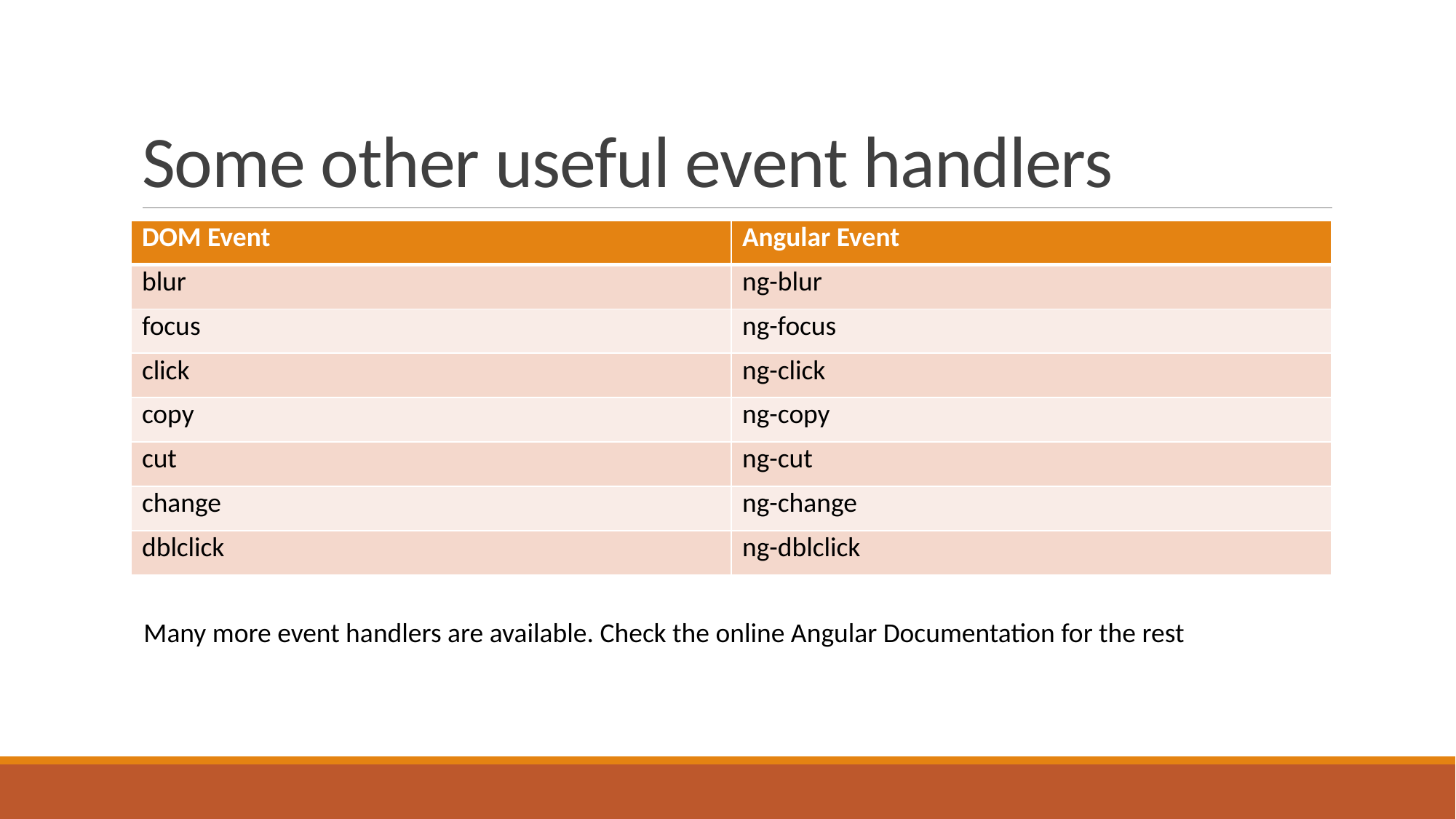

# Some other useful event handlers
| DOM Event | Angular Event |
| --- | --- |
| blur | ng-blur |
| focus | ng-focus |
| click | ng-click |
| copy | ng-copy |
| cut | ng-cut |
| change | ng-change |
| dblclick | ng-dblclick |
Many more event handlers are available. Check the online Angular Documentation for the rest